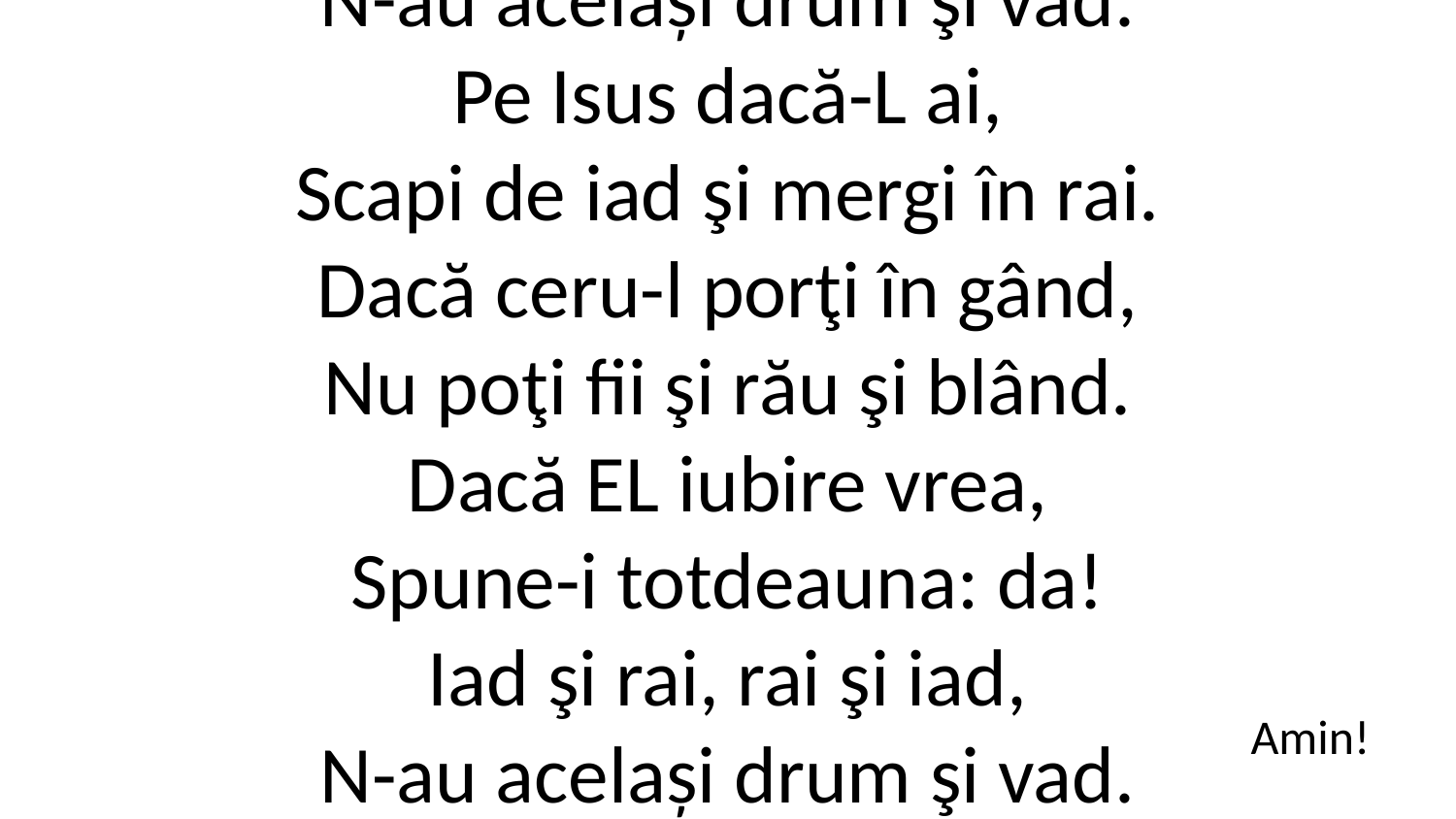

3. Iad şi rai, rai şi iad,
N-au același drum şi vad.
Pe Isus dacă-L ai,
Scapi de iad şi mergi în rai.
Dacă ceru-l porţi în gând,
Nu poţi fii şi rău şi blând.
Dacă EL iubire vrea,
Spune-i totdeauna: da!
Iad şi rai, rai şi iad,
N-au același drum şi vad.
Pe Isus dacă-L ai,
Scapi de iad şi mergi în rai.

Amin!